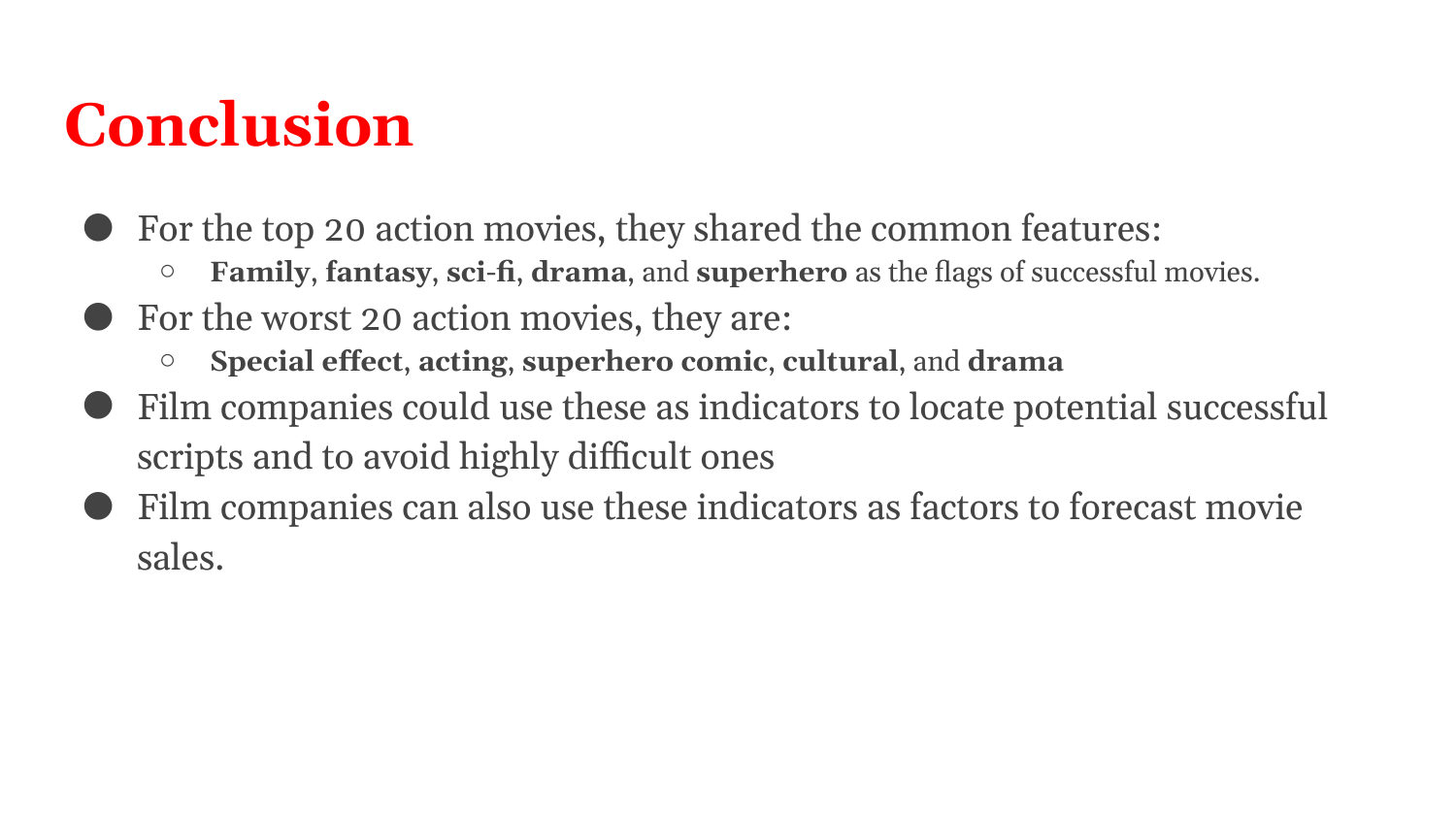

# Conclusion

For the top 20 action movies, they shared the common features:
Family, fantasy, sci-fi, drama, and superhero as the flags of successful movies.
For the worst 20 action movies, they are:
Special effect, acting, superhero comic, cultural, and drama
Film companies could use these as indicators to locate potential successful scripts and to avoid highly difficult ones
Film companies can also use these indicators as factors to forecast movie sales.